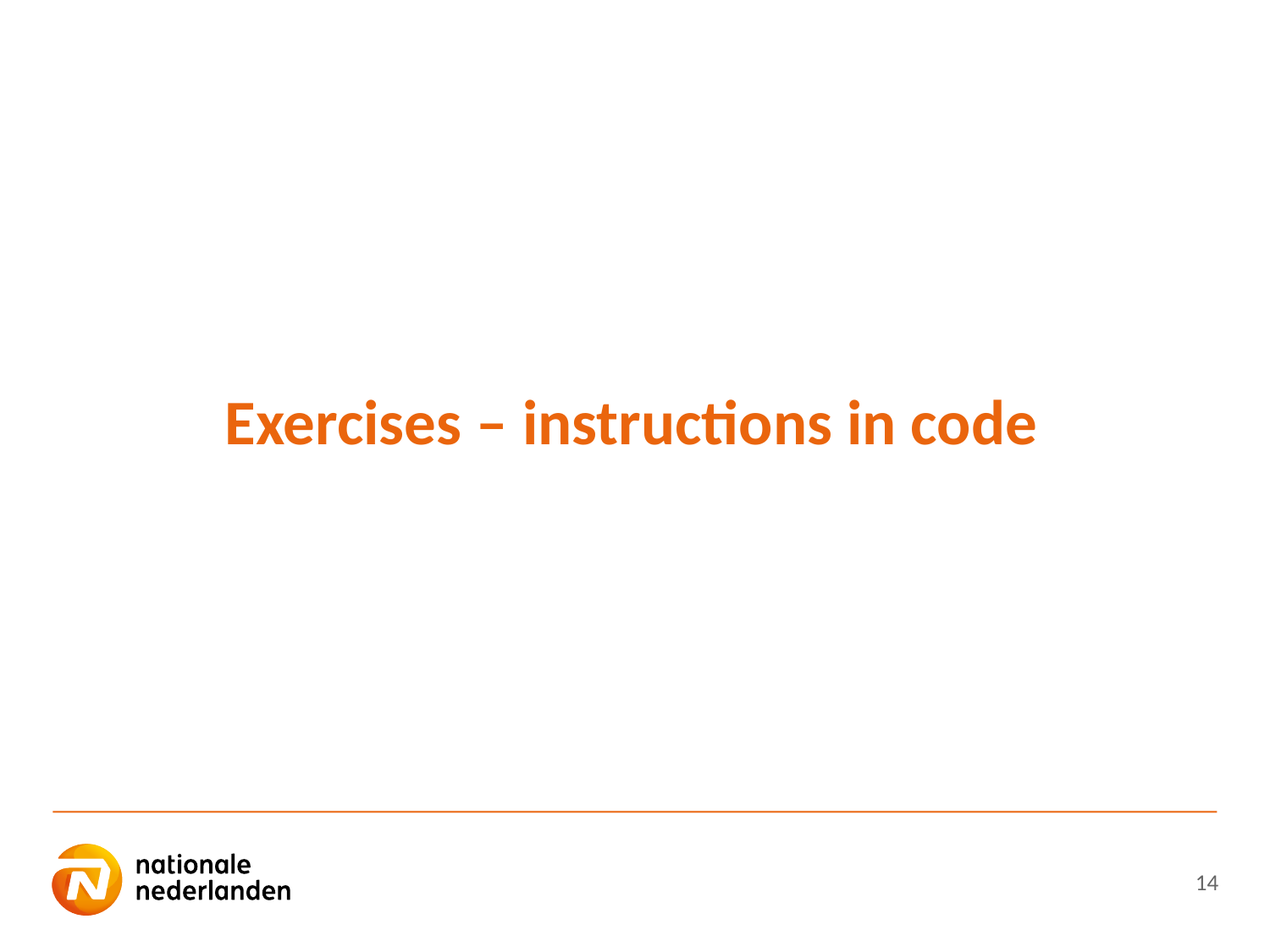

#

Exercises – instructions in code
Use ‘formatting text-styles’ in the NN PowerPoint-menu
Do not change or add other logos
14